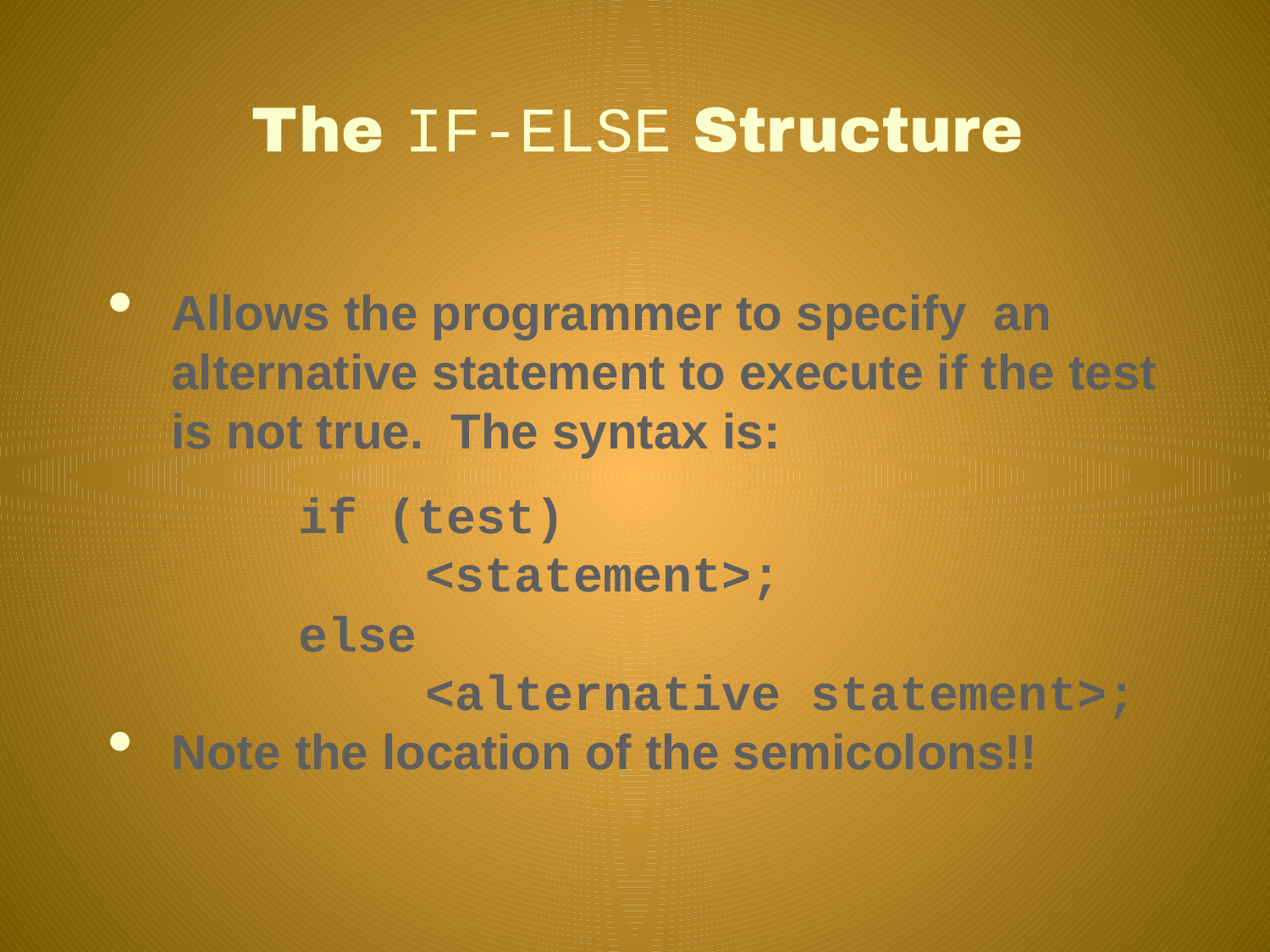

# The IF-ELSE Structure
Allows the programmer to specify  an alternative statement to execute if the test is not true.  The syntax is:
		if (test)
			<statement>;
		else
			<alternative statement>;
Note the location of the semicolons!!